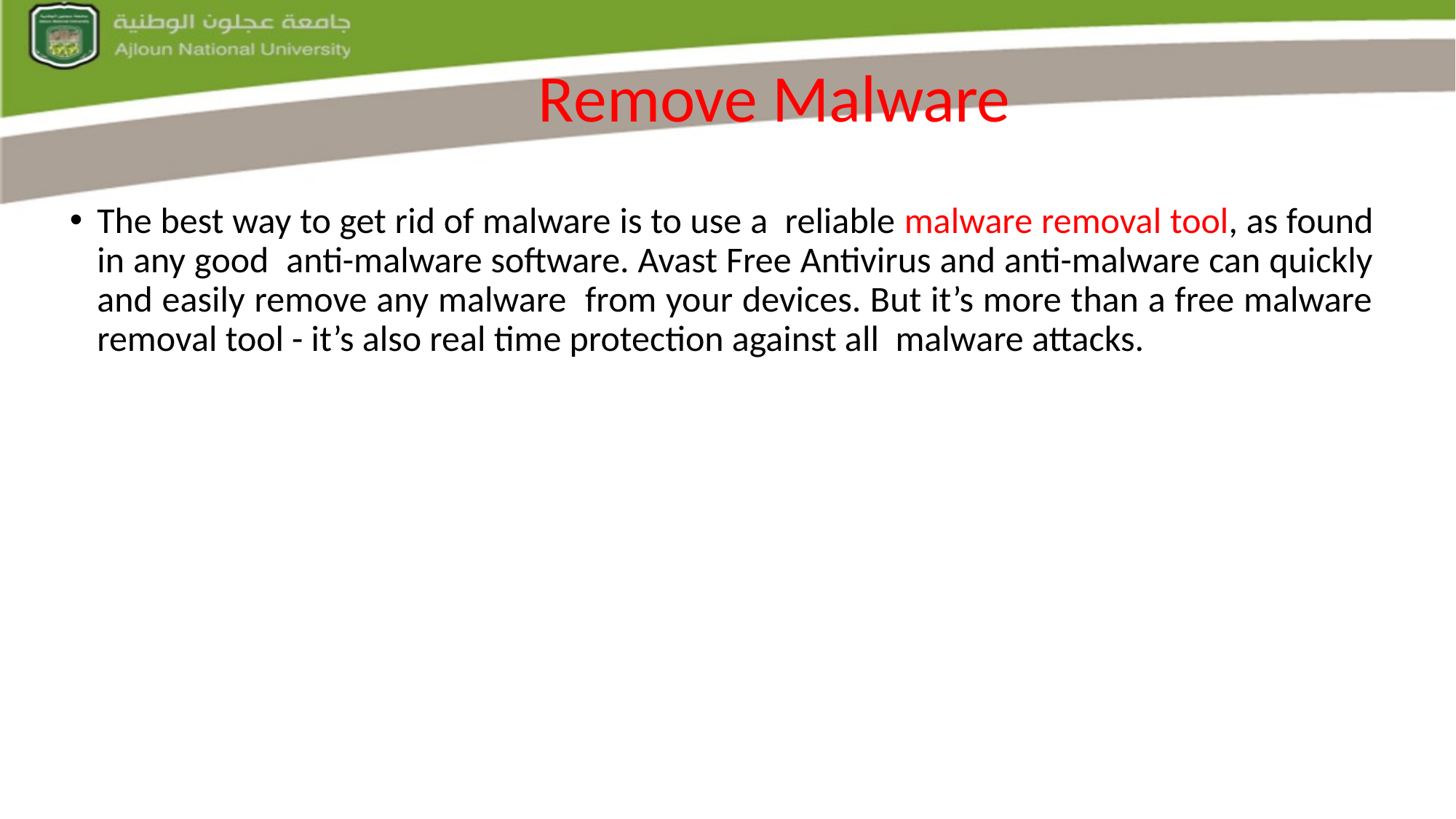

# Remove Malware
The best way to get rid of malware is to use a  reliable malware removal tool, as found in any good  anti-malware software. Avast Free Antivirus and anti-malware can quickly and easily remove any malware  from your devices. But it’s more than a free malware removal tool - it’s also real time protection against all  malware attacks.